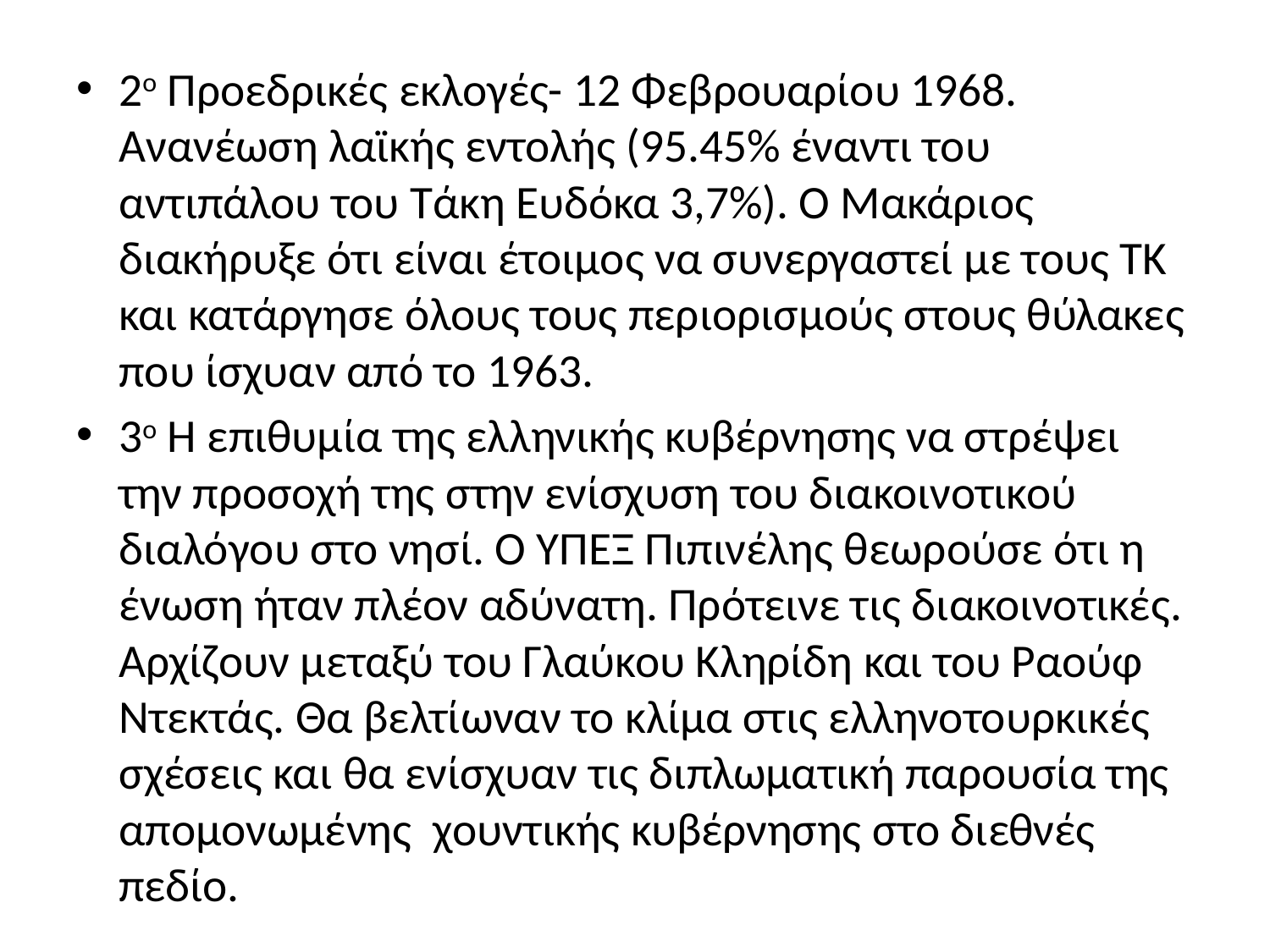

2ο Προεδρικές εκλογές- 12 Φεβρουαρίου 1968. Ανανέωση λαϊκής εντολής (95.45% έναντι του αντιπάλου του Τάκη Ευδόκα 3,7%). Ο Μακάριος διακήρυξε ότι είναι έτοιμος να συνεργαστεί με τους ΤΚ και κατάργησε όλους τους περιορισμούς στους θύλακες που ίσχυαν από το 1963.
3ο Η επιθυμία της ελληνικής κυβέρνησης να στρέψει την προσοχή της στην ενίσχυση του διακοινοτικού διαλόγου στο νησί. Ο ΥΠΕΞ Πιπινέλης θεωρούσε ότι η ένωση ήταν πλέον αδύνατη. Πρότεινε τις διακοινοτικές. Αρχίζουν μεταξύ του Γλαύκου Κληρίδη και του Ραούφ Ντεκτάς. Θα βελτίωναν το κλίμα στις ελληνοτουρκικές σχέσεις και θα ενίσχυαν τις διπλωματική παρουσία της απομονωμένης  χουντικής κυβέρνησης στο διεθνές πεδίο.